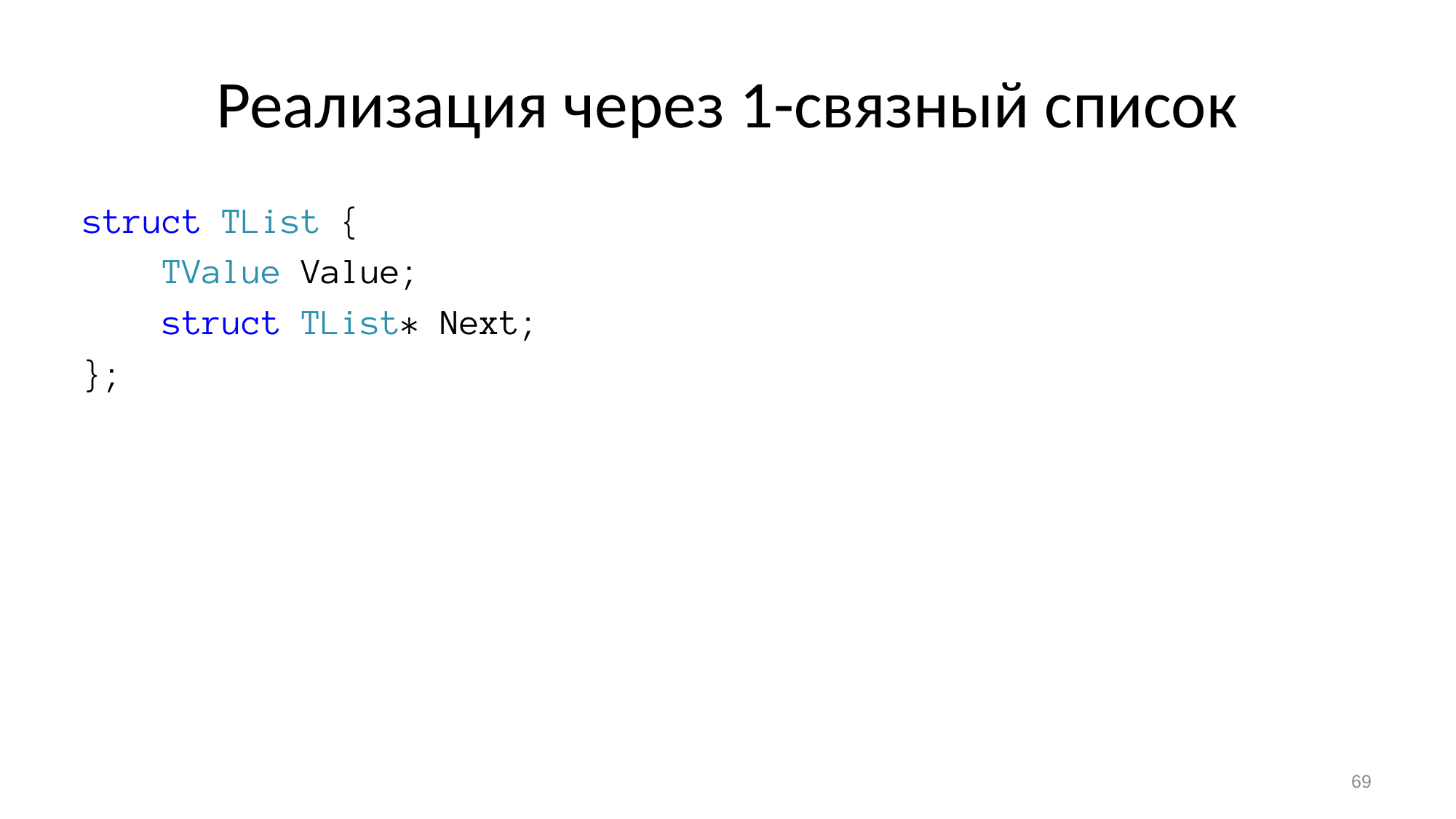

# Реализация через 1-связный список
struct TList {
    TValue Value;
    struct TList* Next;
};

typedef struct TList* TList;
typedef struct TList* TItem;

69